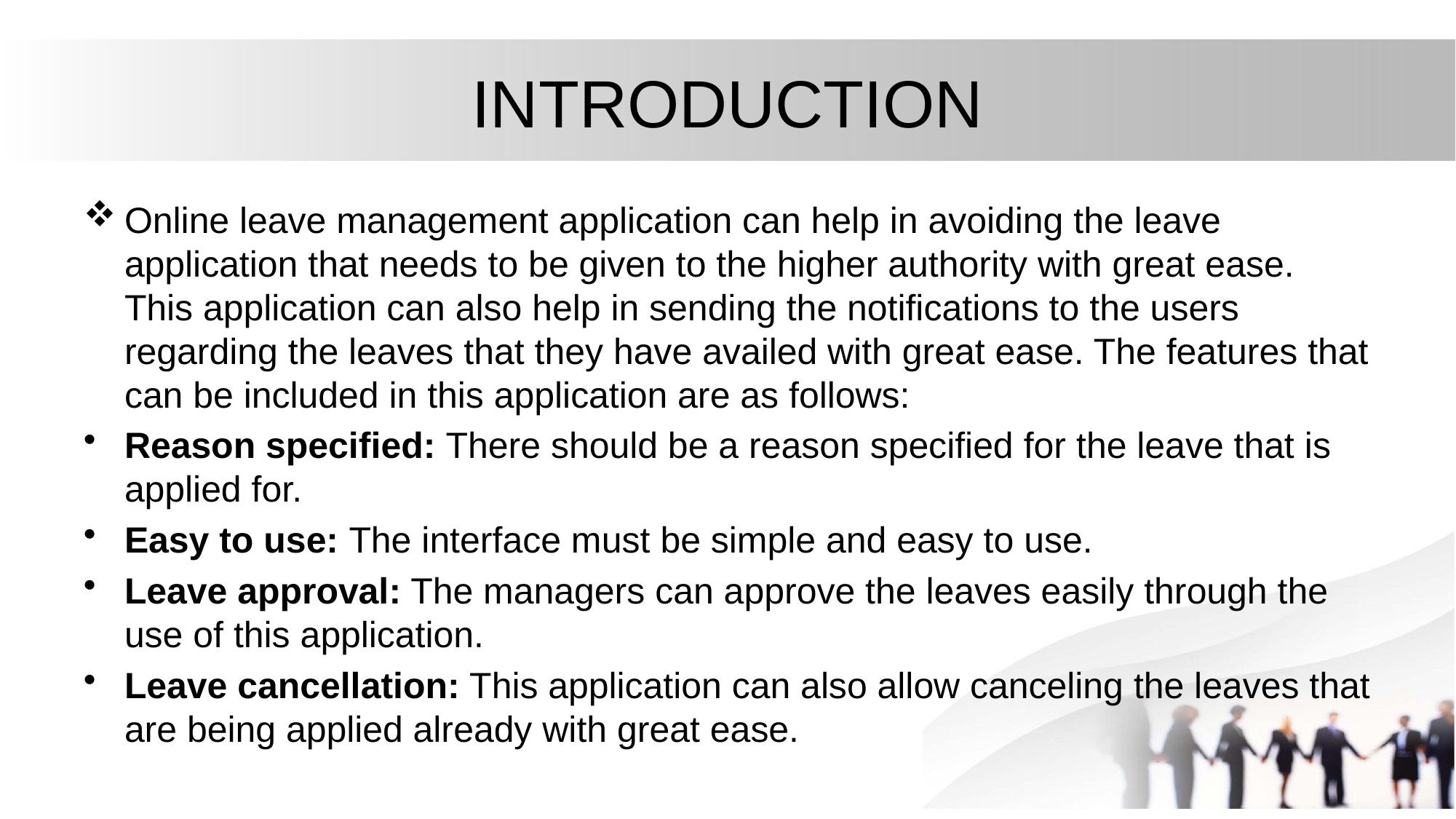

# INTRODUCTION
Online leave management application can help in avoiding the leave application that needs to be given to the higher authority with great ease. This application can also help in sending the notifications to the users regarding the leaves that they have availed with great ease. The features that can be included in this application are as follows:
Reason specified: There should be a reason specified for the leave that is applied for.
Easy to use: The interface must be simple and easy to use.
Leave approval: The managers can approve the leaves easily through the use of this application.
Leave cancellation: This application can also allow canceling the leaves that are being applied already with great ease.